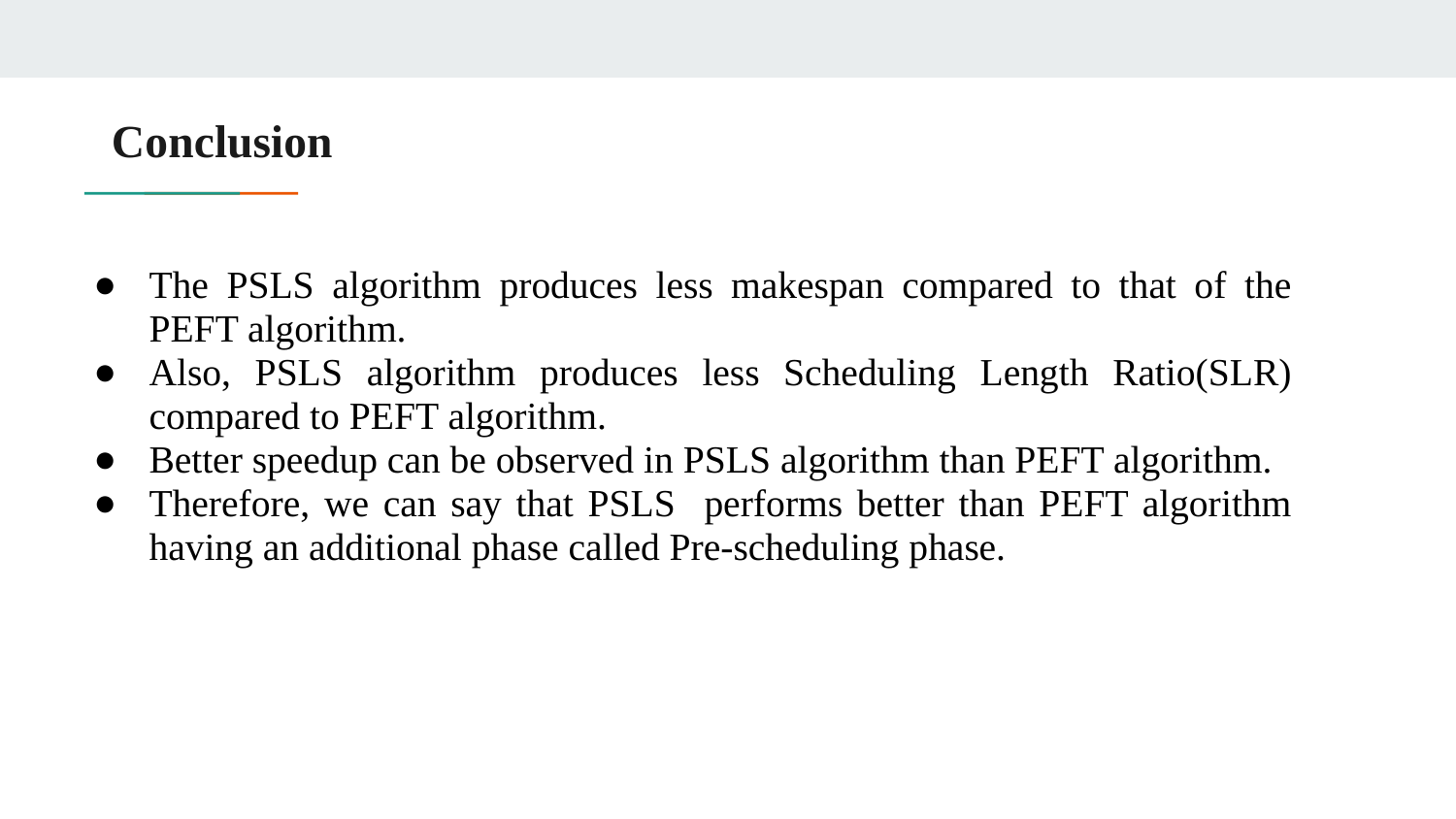

# Conclusion
The PSLS algorithm produces less makespan compared to that of the PEFT algorithm.
Also, PSLS algorithm produces less Scheduling Length Ratio(SLR) compared to PEFT algorithm.
Better speedup can be observed in PSLS algorithm than PEFT algorithm.
Therefore, we can say that PSLS  performs better than PEFT algorithm having an additional phase called Pre-scheduling phase.